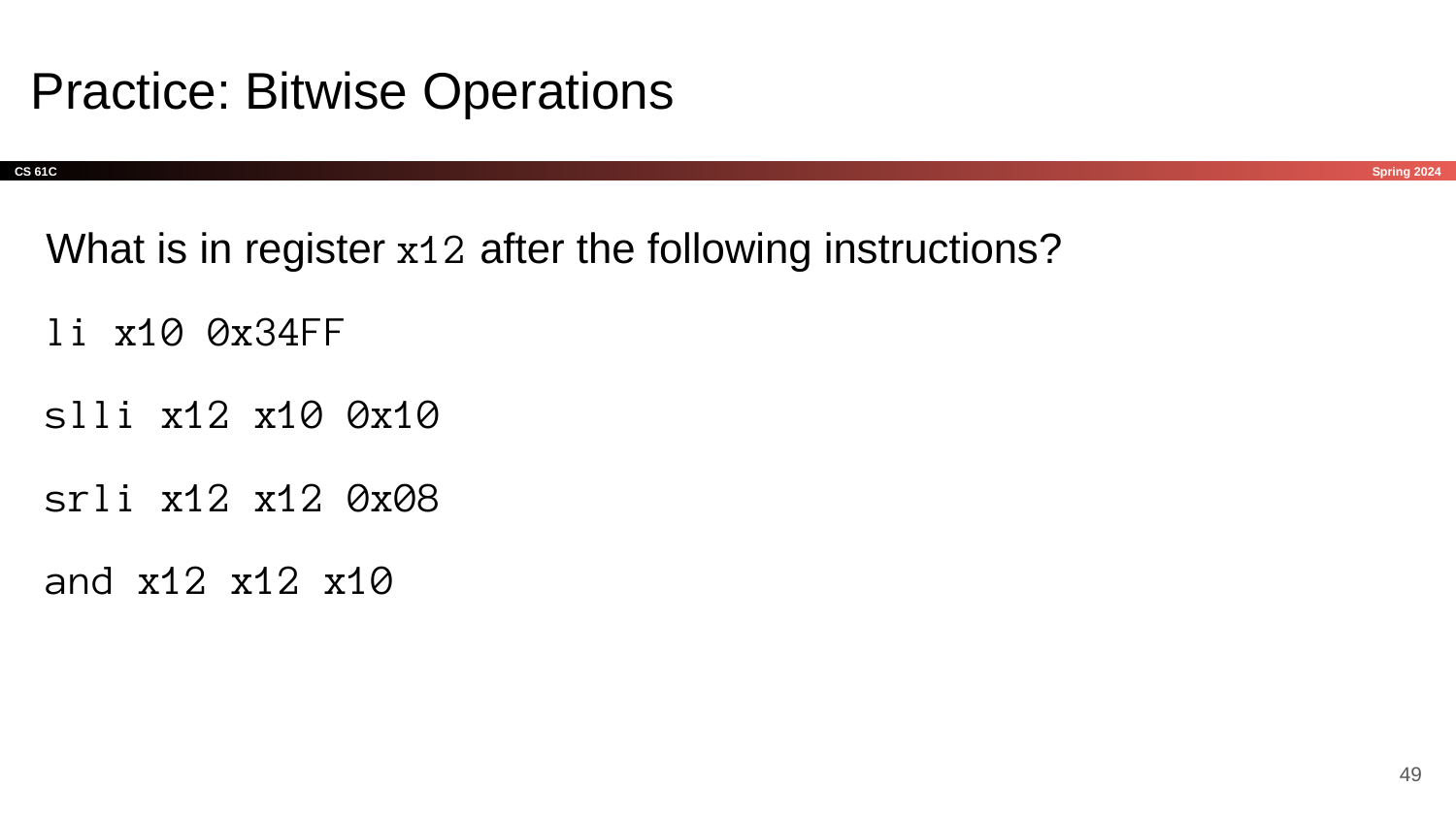

# Practice: Bitwise Operations
What is in register x12 after the following instructions?
li x10 0x34FF
slli x12 x10 0x10
srli x12 x12 0x08
and x12 x12 x10
49